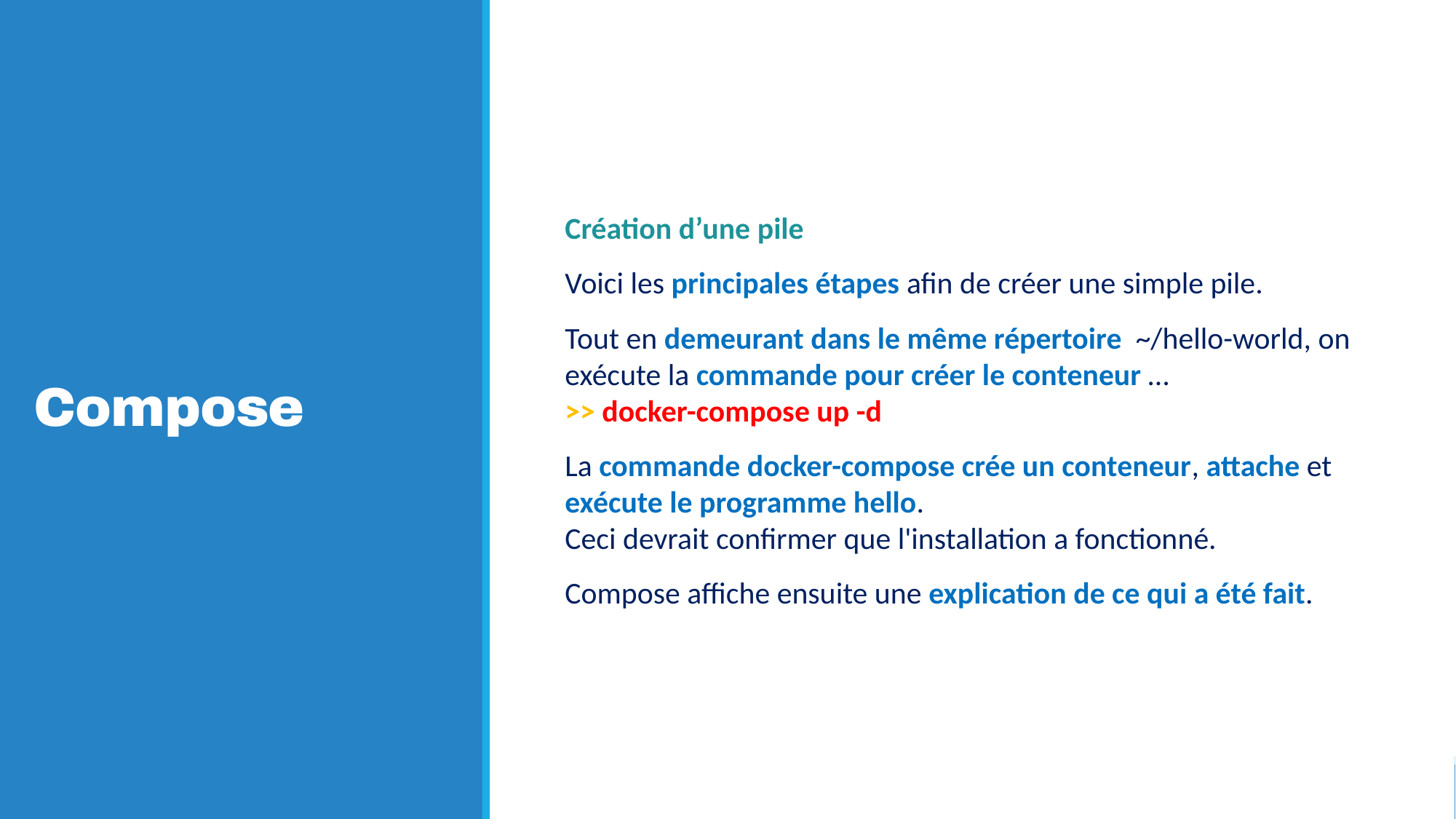

# Compose
Création d’une pile
Voici les principales étapes afin de créer une simple pile.
Tout en demeurant dans le même répertoire  ~/hello-world, on exécute la commande pour créer le conteneur …
>> docker-compose up -d
La commande docker-compose crée un conteneur, attache et exécute le programme hello.
Ceci devrait confirmer que l'installation a fonctionné.
Compose affiche ensuite une explication de ce qui a été fait.